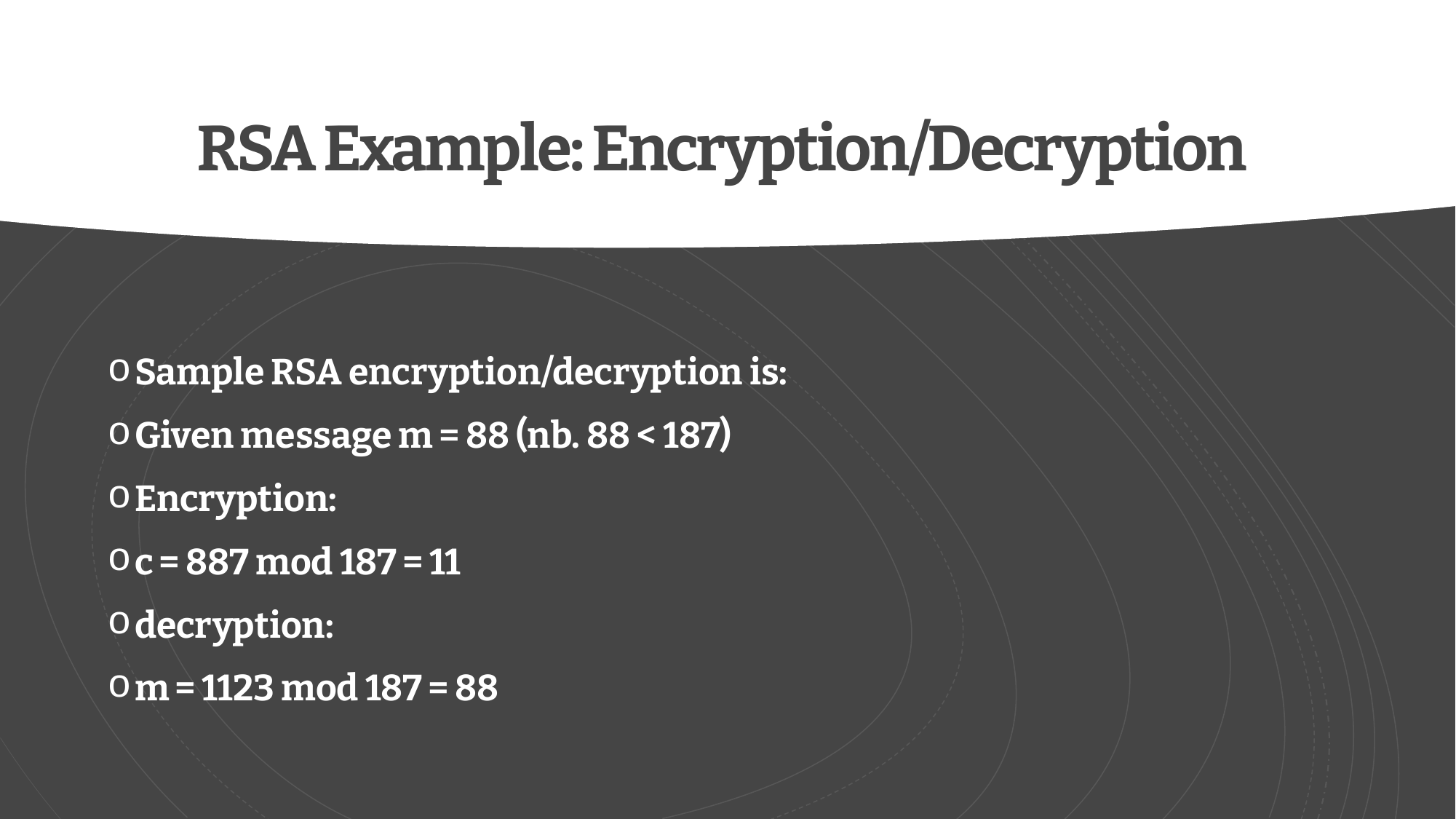

# RSA Example: Encryption/Decryption
Sample RSA encryption/decryption is:
Given message m = 88 (nb. 88 < 187)
Encryption:
c = 887 mod 187 = 11
decryption:
m = 1123 mod 187 = 88